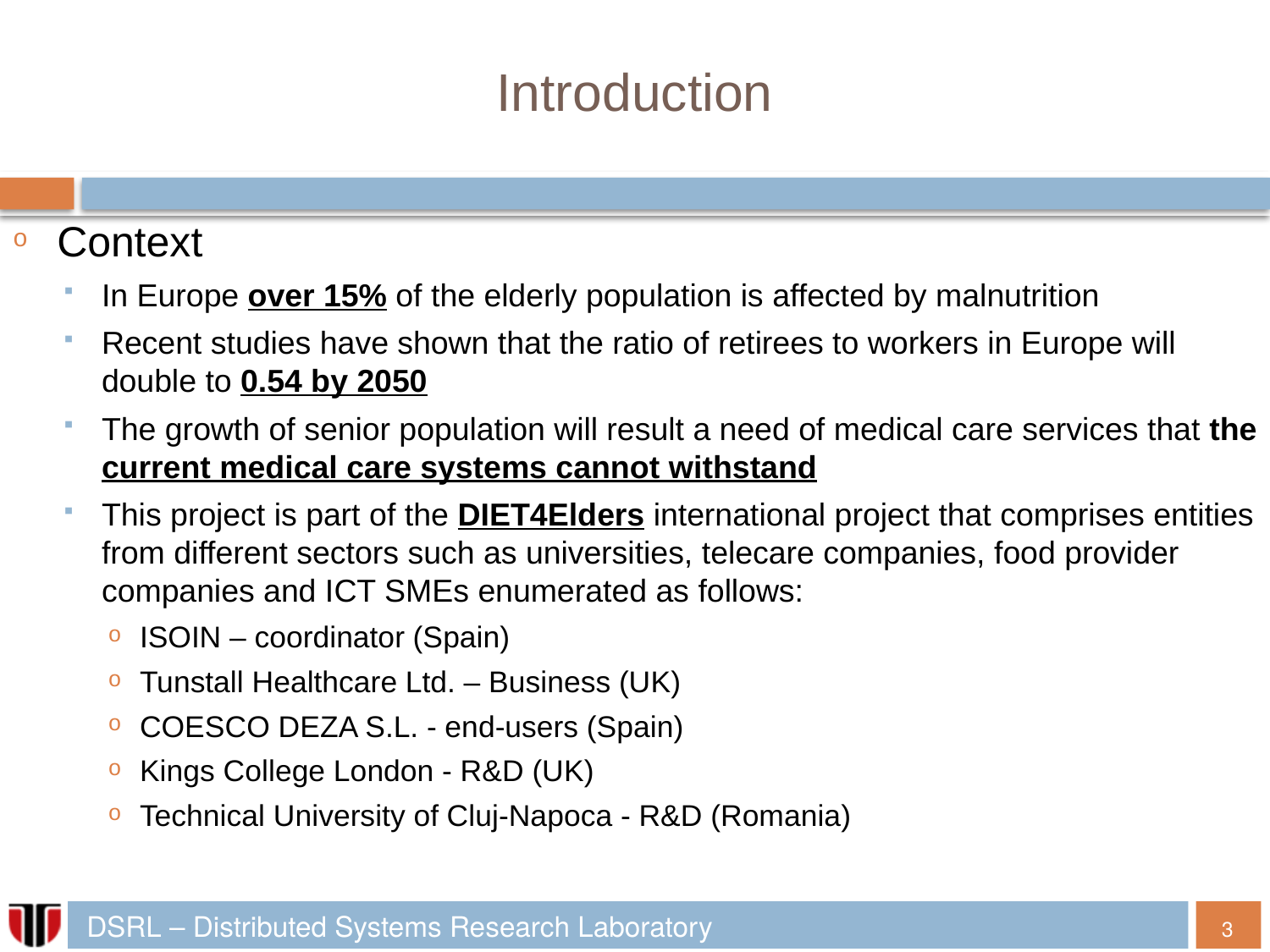

# Introduction
Context
In Europe over 15% of the elderly population is affected by malnutrition
Recent studies have shown that the ratio of retirees to workers in Europe will double to 0.54 by 2050
The growth of senior population will result a need of medical care services that the current medical care systems cannot withstand
This project is part of the DIET4Elders international project that comprises entities from different sectors such as universities, telecare companies, food provider companies and ICT SMEs enumerated as follows:
ISOIN – coordinator (Spain)
Tunstall Healthcare Ltd. – Business (UK)
COESCO DEZA S.L. - end-users (Spain)
Kings College London - R&D (UK)
Technical University of Cluj-Napoca - R&D (Romania)

3